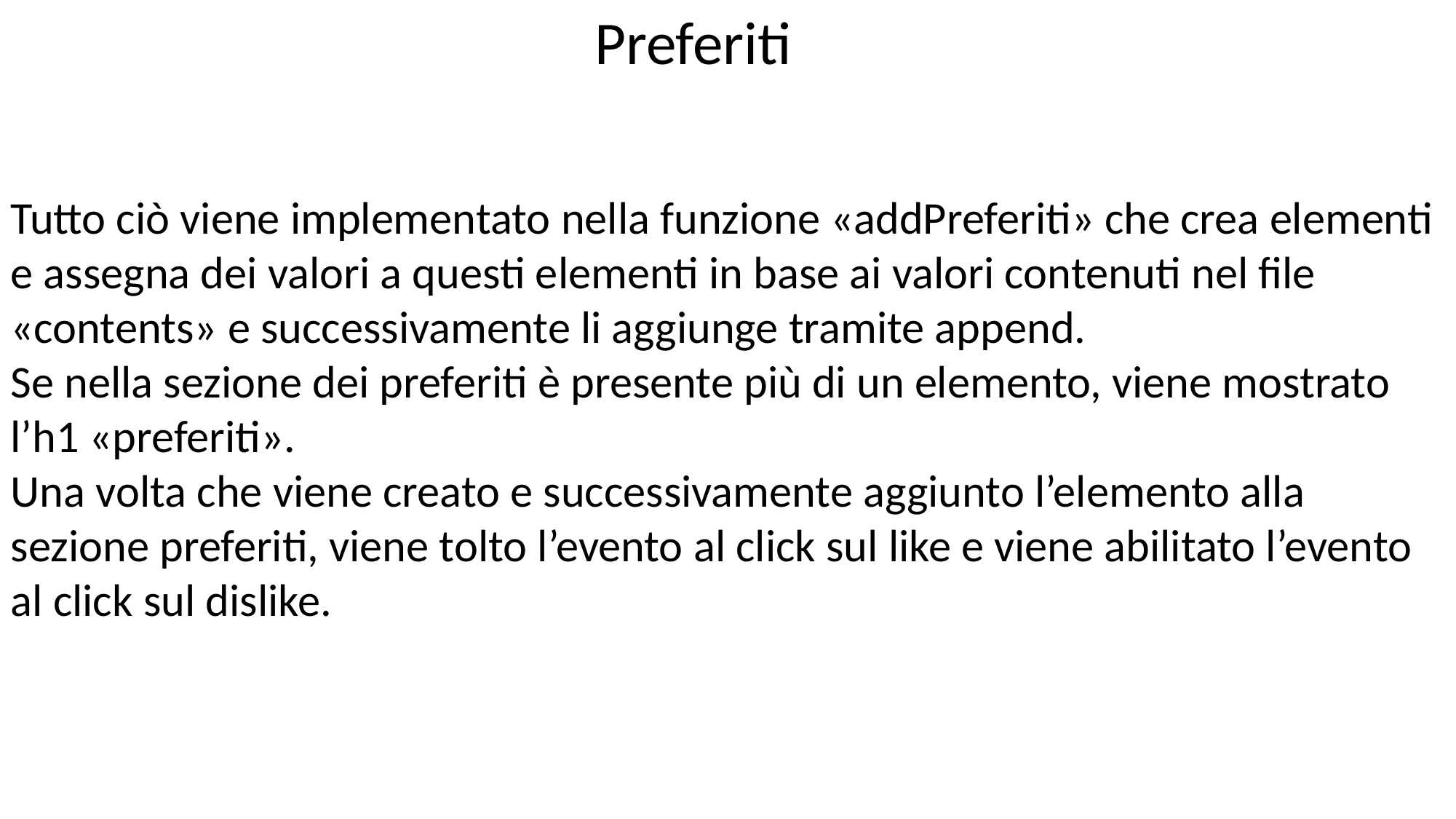

Preferiti
Tutto ciò viene implementato nella funzione «addPreferiti» che crea elementi e assegna dei valori a questi elementi in base ai valori contenuti nel file «contents» e successivamente li aggiunge tramite append.
Se nella sezione dei preferiti è presente più di un elemento, viene mostrato l’h1 «preferiti».
Una volta che viene creato e successivamente aggiunto l’elemento alla sezione preferiti, viene tolto l’evento al click sul like e viene abilitato l’evento al click sul dislike.